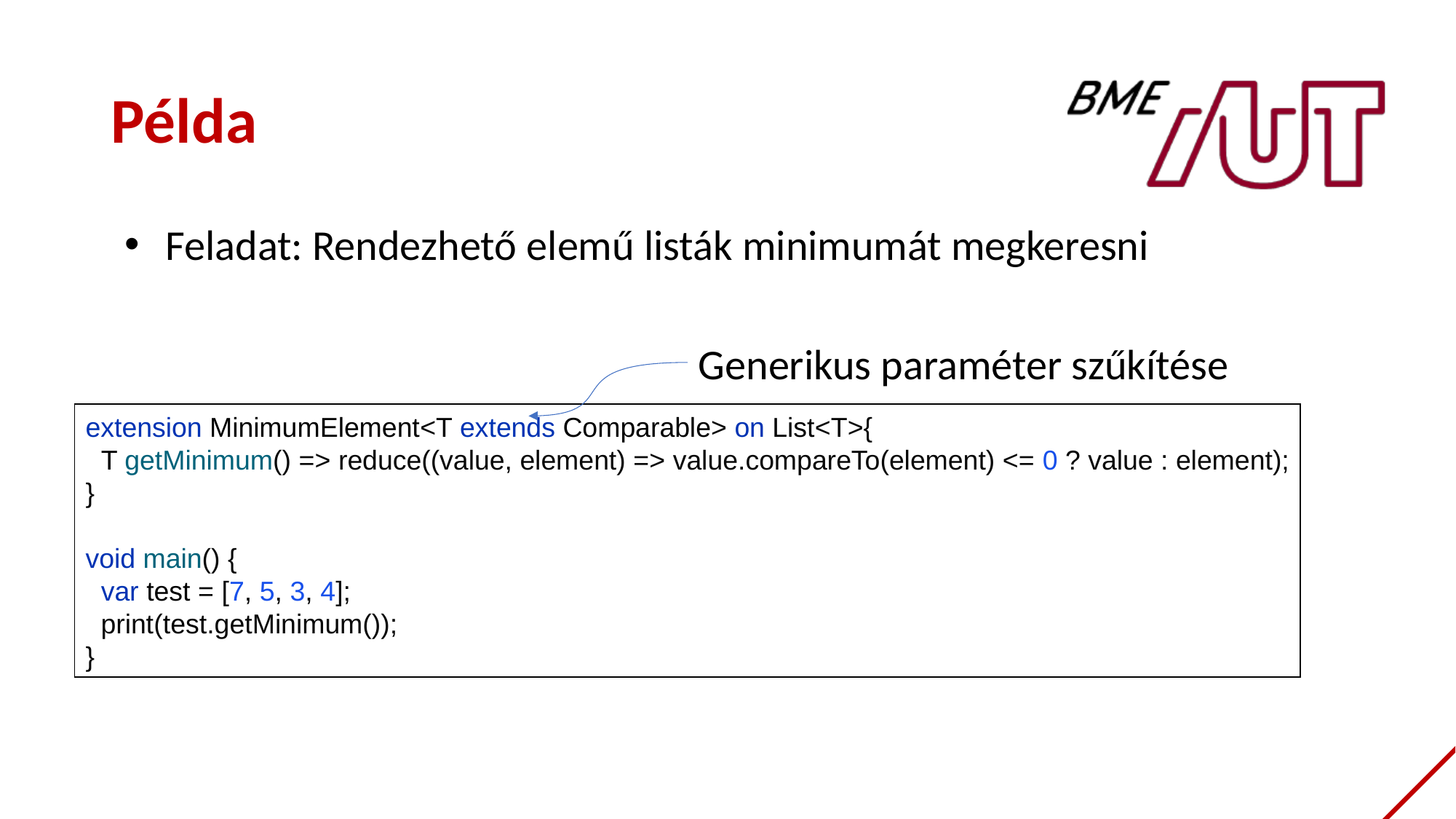

# Példa
Feladat: Rendezhető elemű listák minimumát megkeresni
Generikus paraméter szűkítése
extension MinimumElement<T extends Comparable> on List<T>{
  T getMinimum() => reduce((value, element) => value.compareTo(element) <= 0 ? value : element);
}
void main() {
  var test = [7, 5, 3, 4];
  print(test.getMinimum());
}